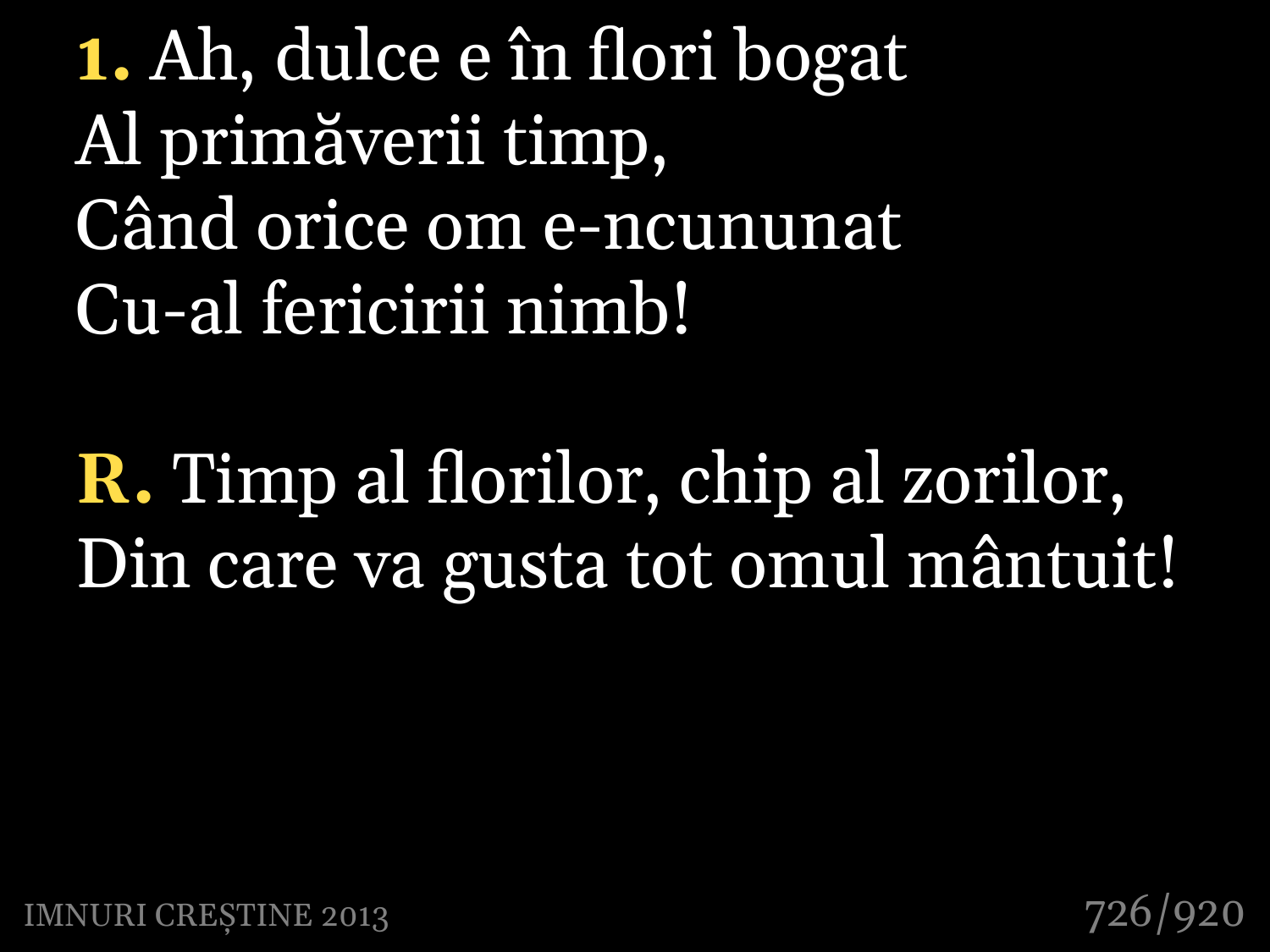

1. Ah, dulce e în flori bogat
Al primăverii timp,
Când orice om e-ncununat
Cu-al fericirii nimb!

R. Timp al florilor, chip al zorilor,
Din care va gusta tot omul mântuit!
726/920
IMNURI CREȘTINE 2013